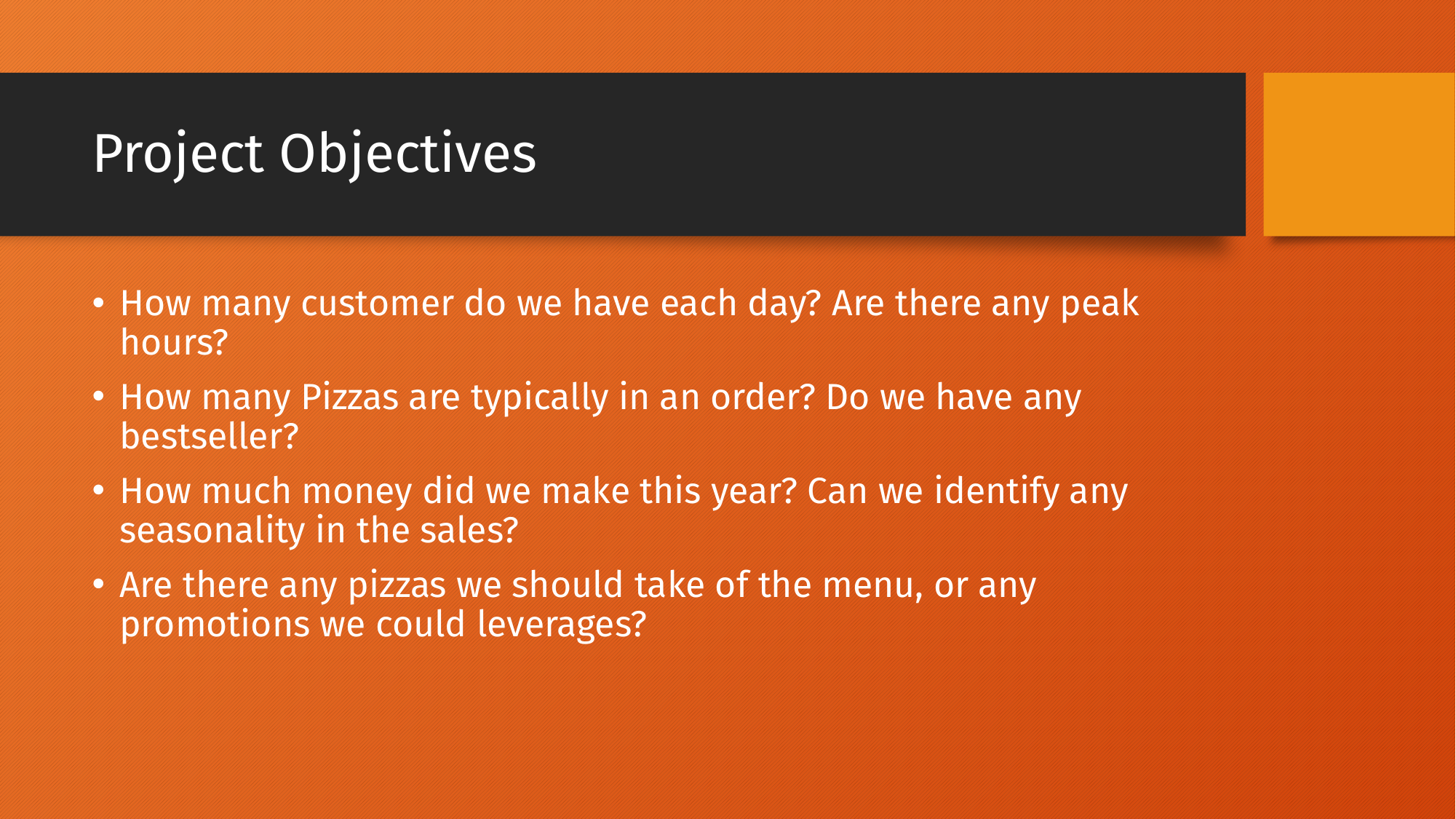

# Project Objectives
How many customer do we have each day? Are there any peak hours?
How many Pizzas are typically in an order? Do we have any bestseller?
How much money did we make this year? Can we identify any seasonality in the sales?
Are there any pizzas we should take of the menu, or any promotions we could leverages?